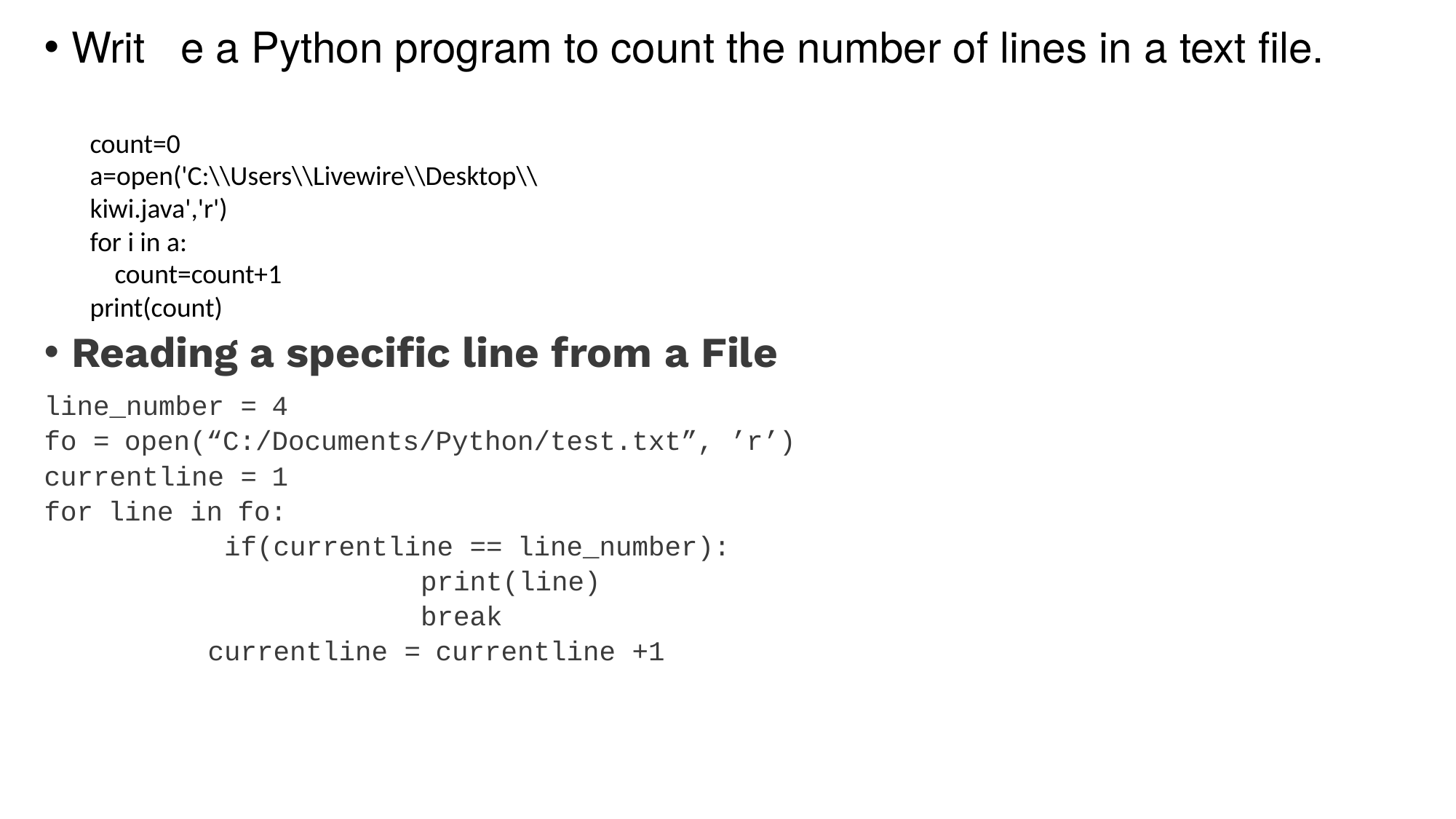

Writ	e a Python program to count the number of lines in a text file.

Reading a specific line from a File
line_number = 4
fo = open(“C:/Documents/Python/test.txt”, ’r’)
currentline = 1
for line in fo:
           if(currentline == line_number):
                       print(line)
                       break
          currentline = currentline +1

count=0
a=open('C:\\Users\\Livewire\\Desktop\\kiwi.java','r')
for i in a:
    count=count+1
print(count)